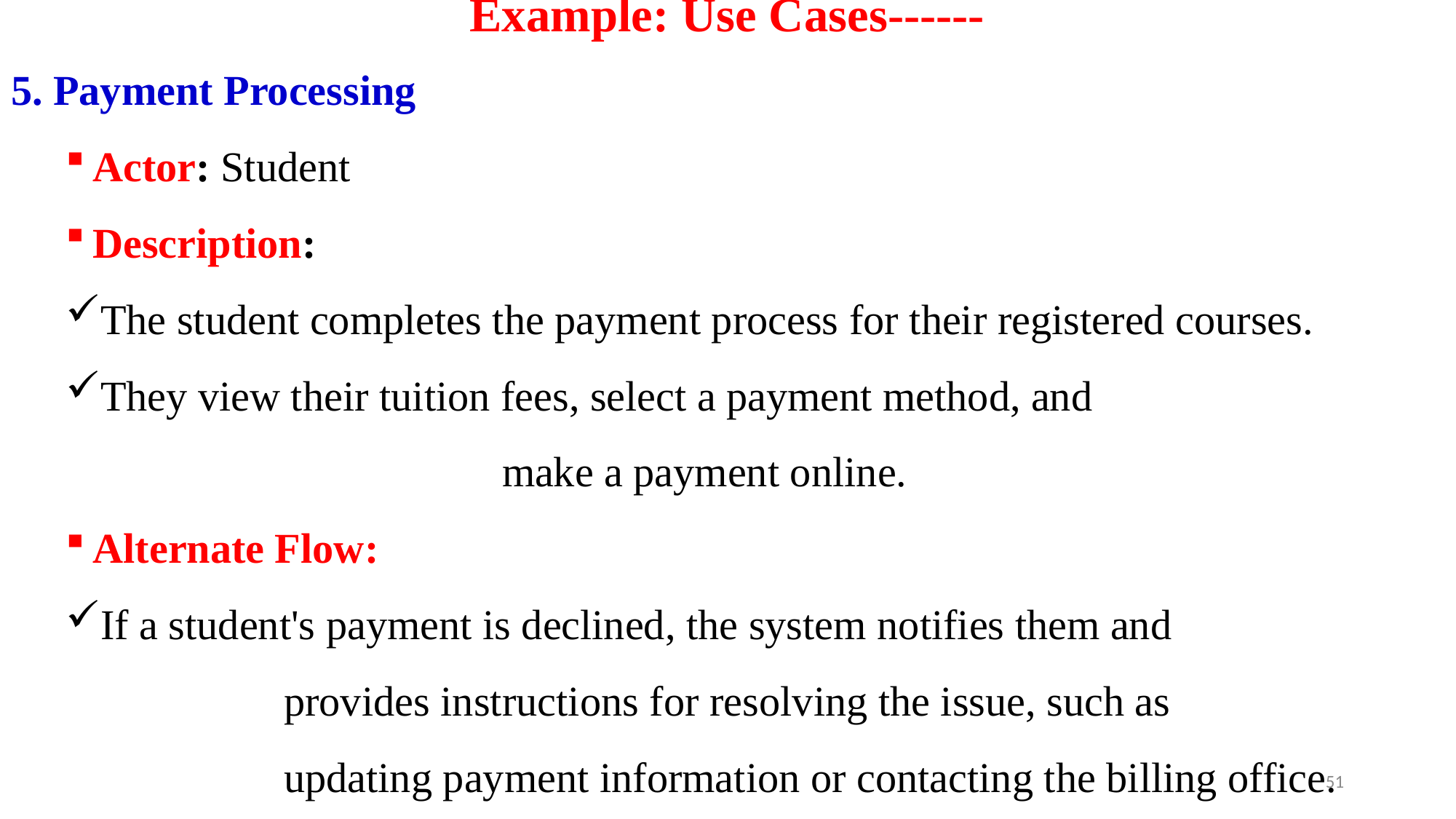

# Example: Use Cases------
5. Payment Processing
Actor: Student
Description:
The student completes the payment process for their registered courses.
They view their tuition fees, select a payment method, and
				make a payment online.
Alternate Flow:
If a student's payment is declined, the system notifies them and
		provides instructions for resolving the issue, such as
		updating payment information or contacting the billing office.
51